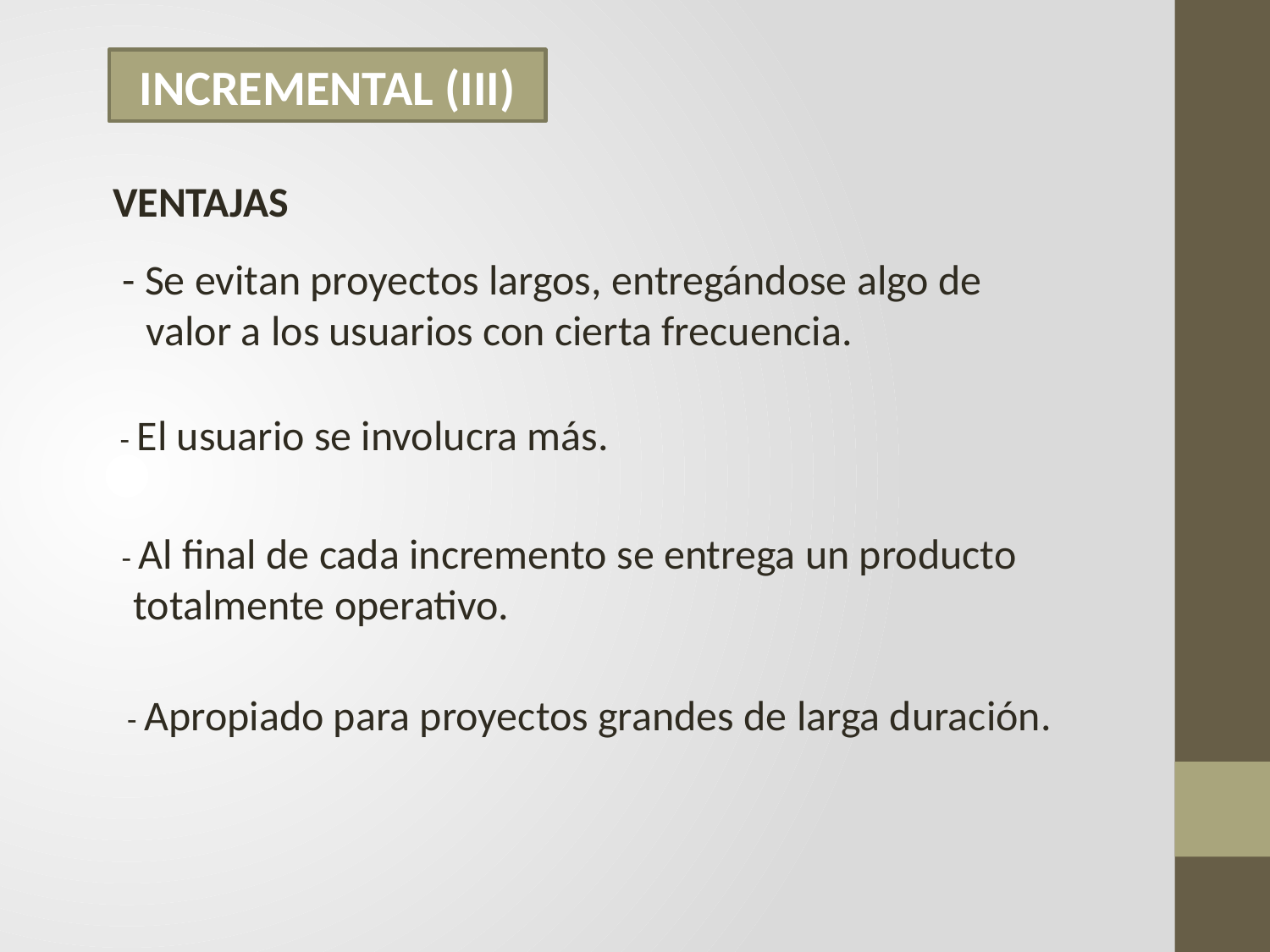

INCREMENTAL (III)
VENTAJAS
- Se evitan proyectos largos, entregándose algo de
valor a los usuarios con cierta frecuencia.
- El usuario se involucra más.
- Al final de cada incremento se entrega un producto totalmente operativo.
- Apropiado para proyectos grandes de larga duración.